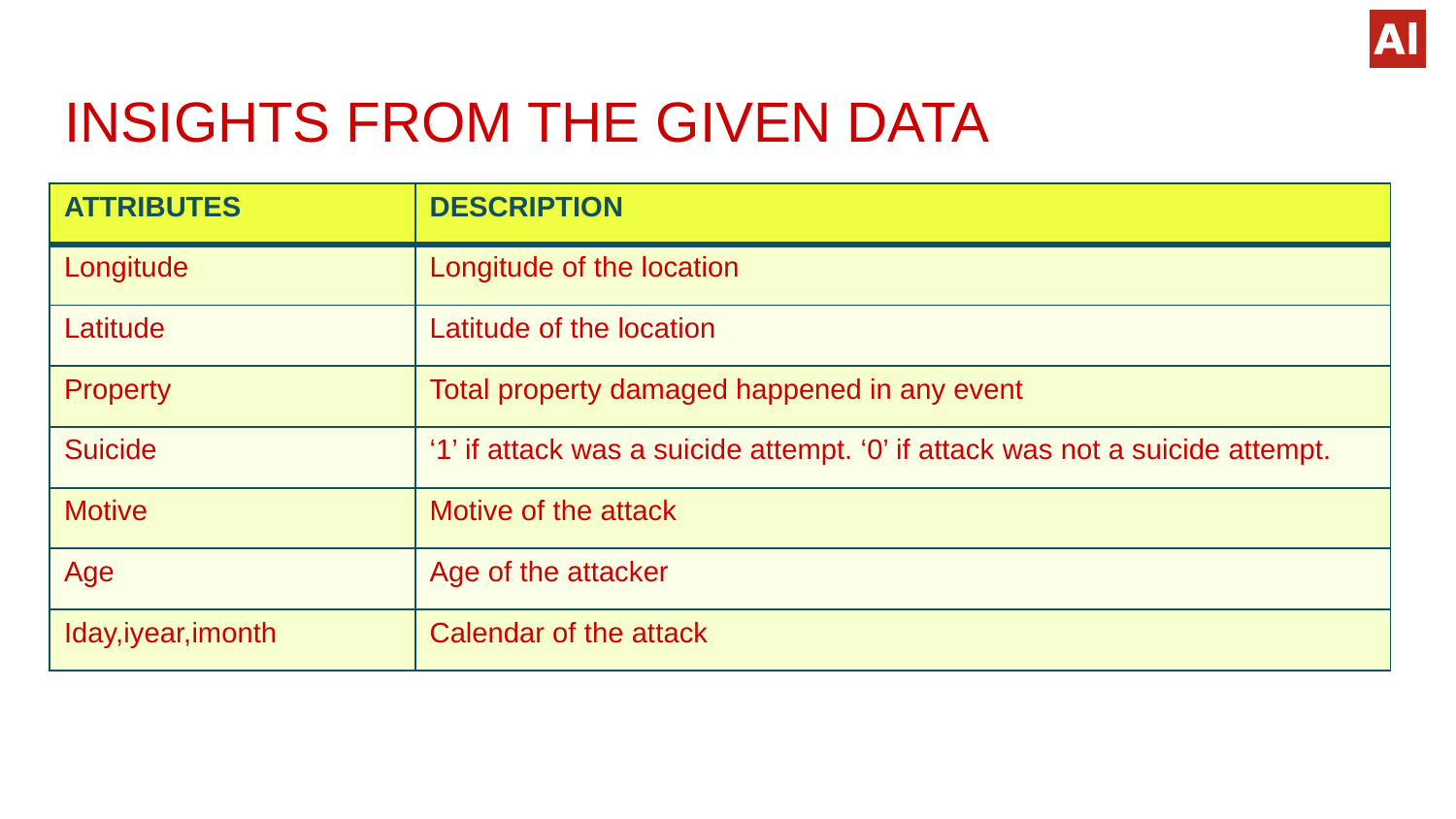

# INSIGHTS FROM THE GIVEN DATA

| ATTRIBUTES | DESCRIPTION |
| --- | --- |
| Longitude | Longitude of the location |
| Latitude | Latitude of the location |
| Property | Total property damaged happened in any event |
| Suicide | ‘1’ if attack was a suicide attempt. ‘0’ if attack was not a suicide attempt. |
| Motive | Motive of the attack |
| Age | Age of the attacker |
| Iday,iyear,imonth | Calendar of the attack |